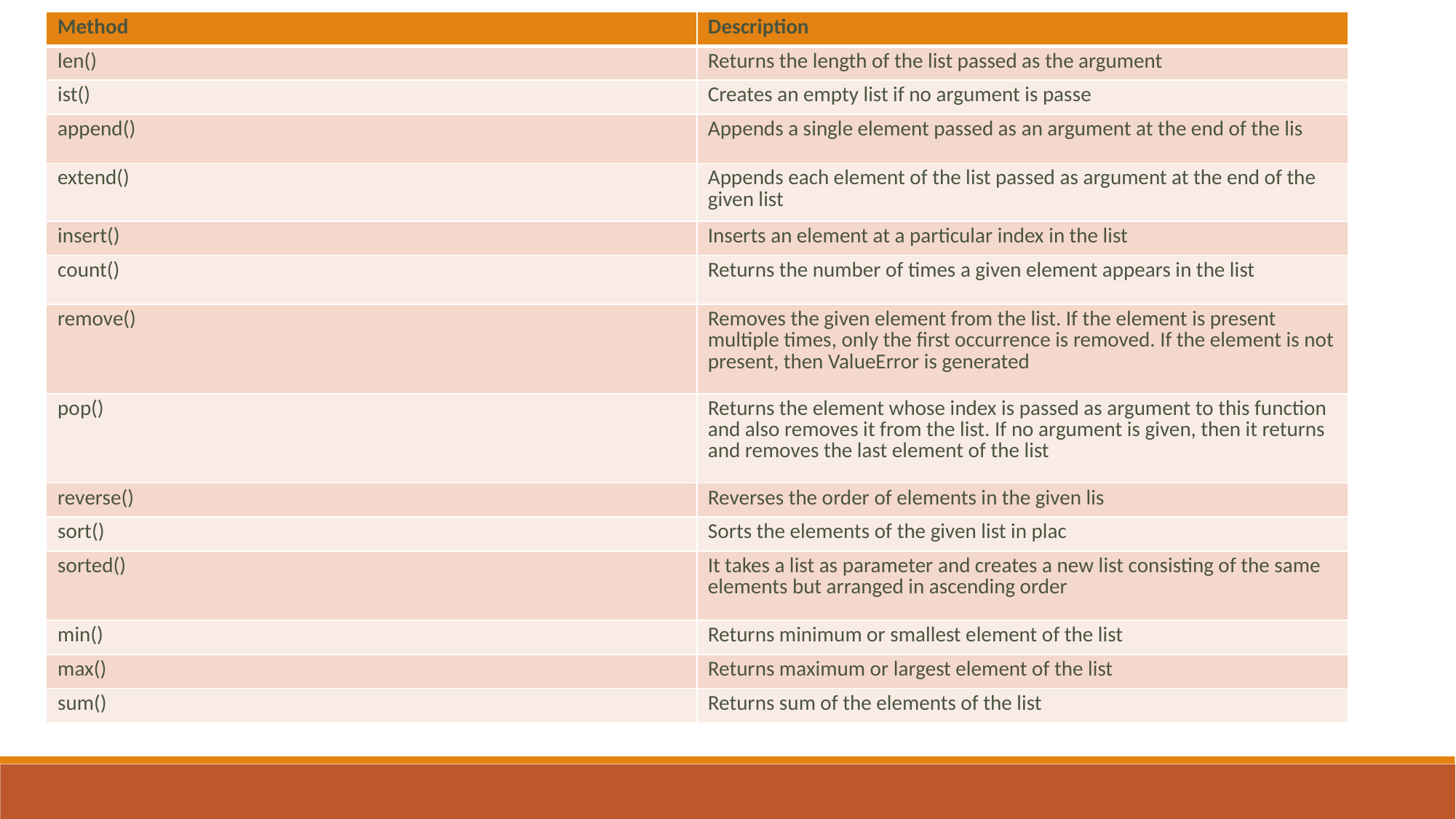

| Method | Description |
| --- | --- |
| len() | Returns the length of the list passed as the argument |
| ist() | Creates an empty list if no argument is passe |
| append() | Appends a single element passed as an argument at the end of the lis |
| extend() | Appends each element of the list passed as argument at the end of the given list |
| insert() | Inserts an element at a particular index in the list |
| count() | Returns the number of times a given element appears in the list |
| remove() | Removes the given element from the list. If the element is present multiple times, only the first occurrence is removed. If the element is not present, then ValueError is generated |
| pop() | Returns the element whose index is passed as argument to this function and also removes it from the list. If no argument is given, then it returns and removes the last element of the list |
| reverse() | Reverses the order of elements in the given lis |
| sort() | Sorts the elements of the given list in plac |
| sorted() | It takes a list as parameter and creates a new list consisting of the same elements but arranged in ascending order |
| min() | Returns minimum or smallest element of the list |
| max() | Returns maximum or largest element of the list |
| sum() | Returns sum of the elements of the list |